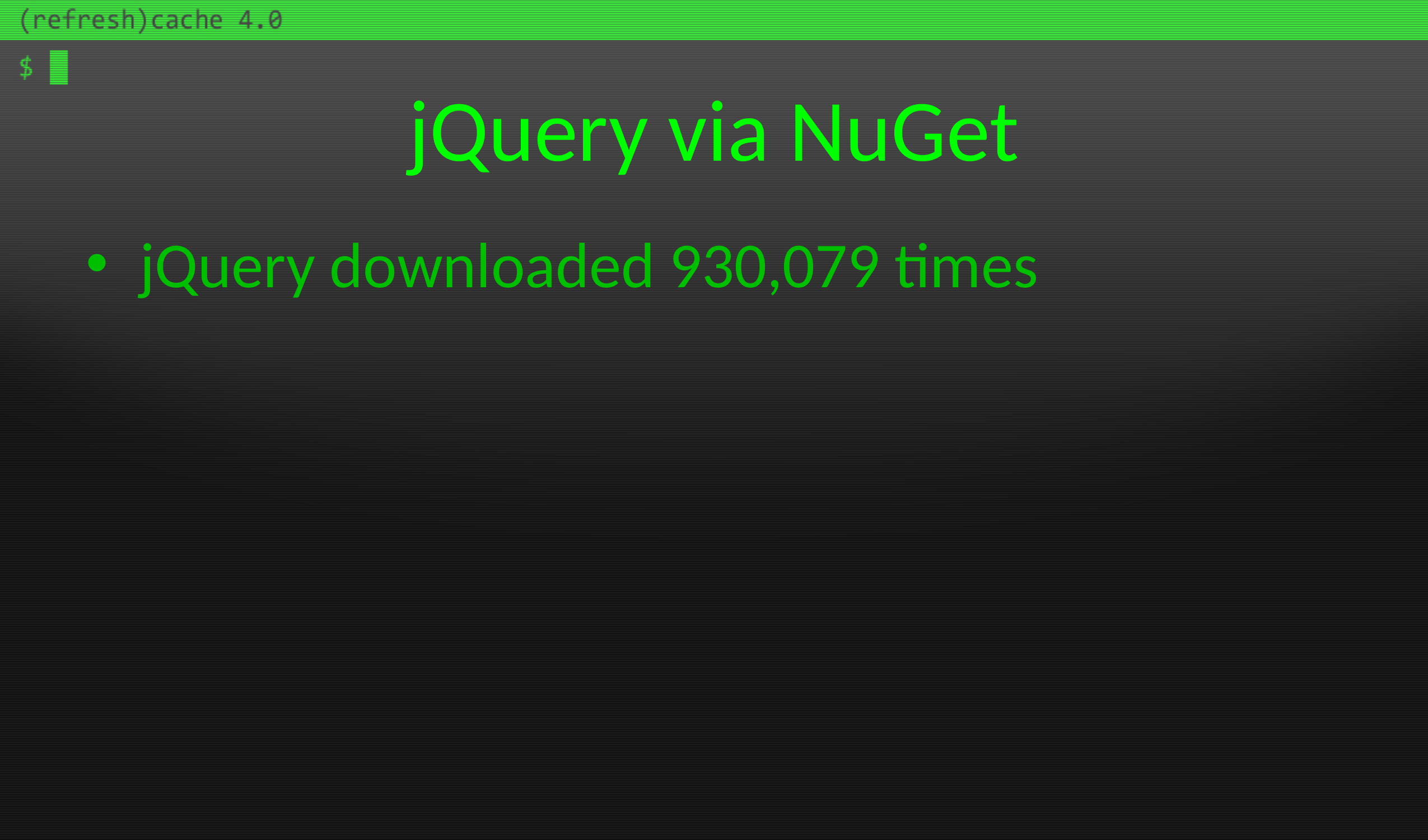

# jQuery via NuGet
jQuery downloaded 930,079 times